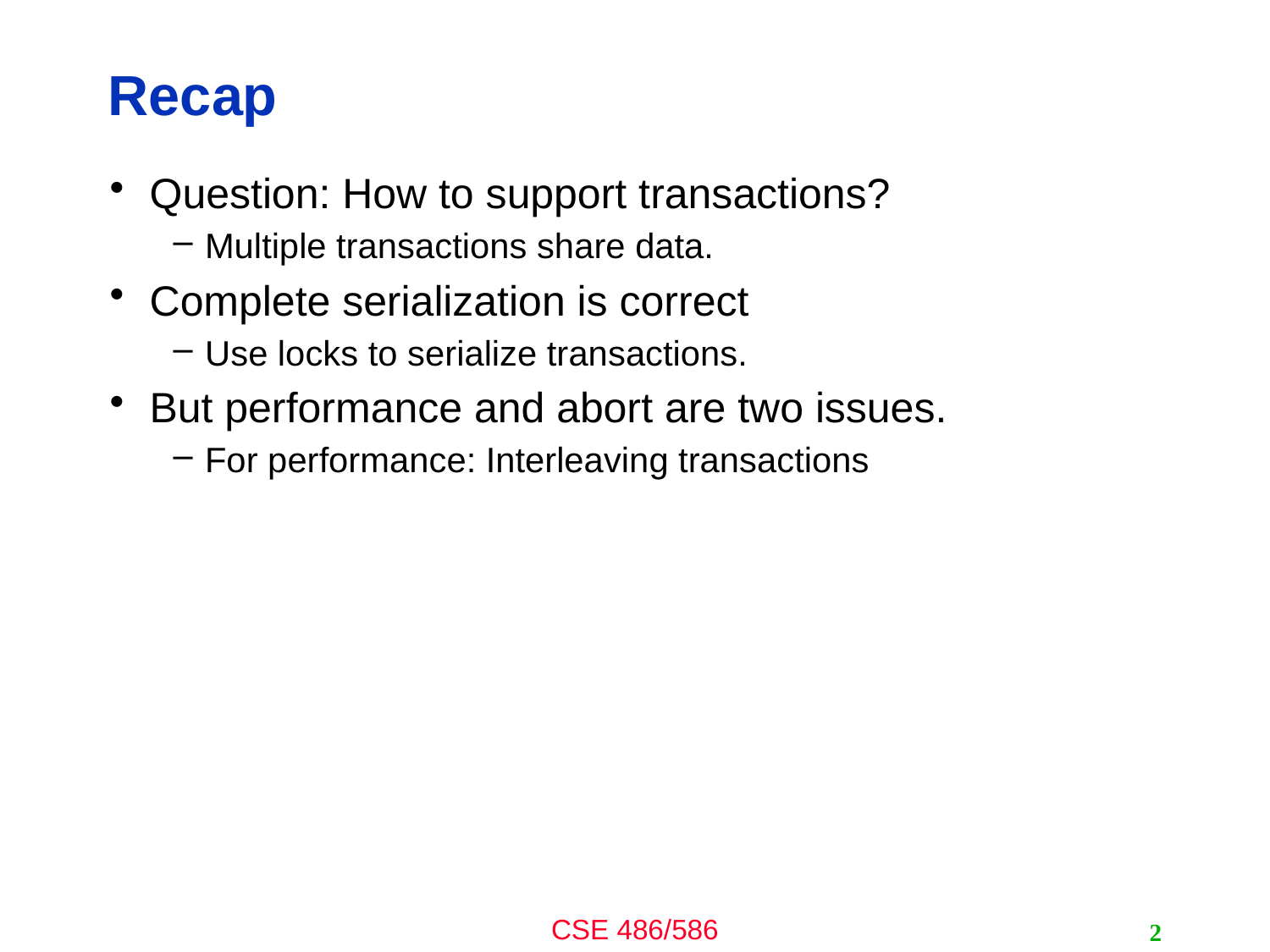

# Recap
Question: How to support transactions?
Multiple transactions share data.
Complete serialization is correct
Use locks to serialize transactions.
But performance and abort are two issues.
For performance: Interleaving transactions
2